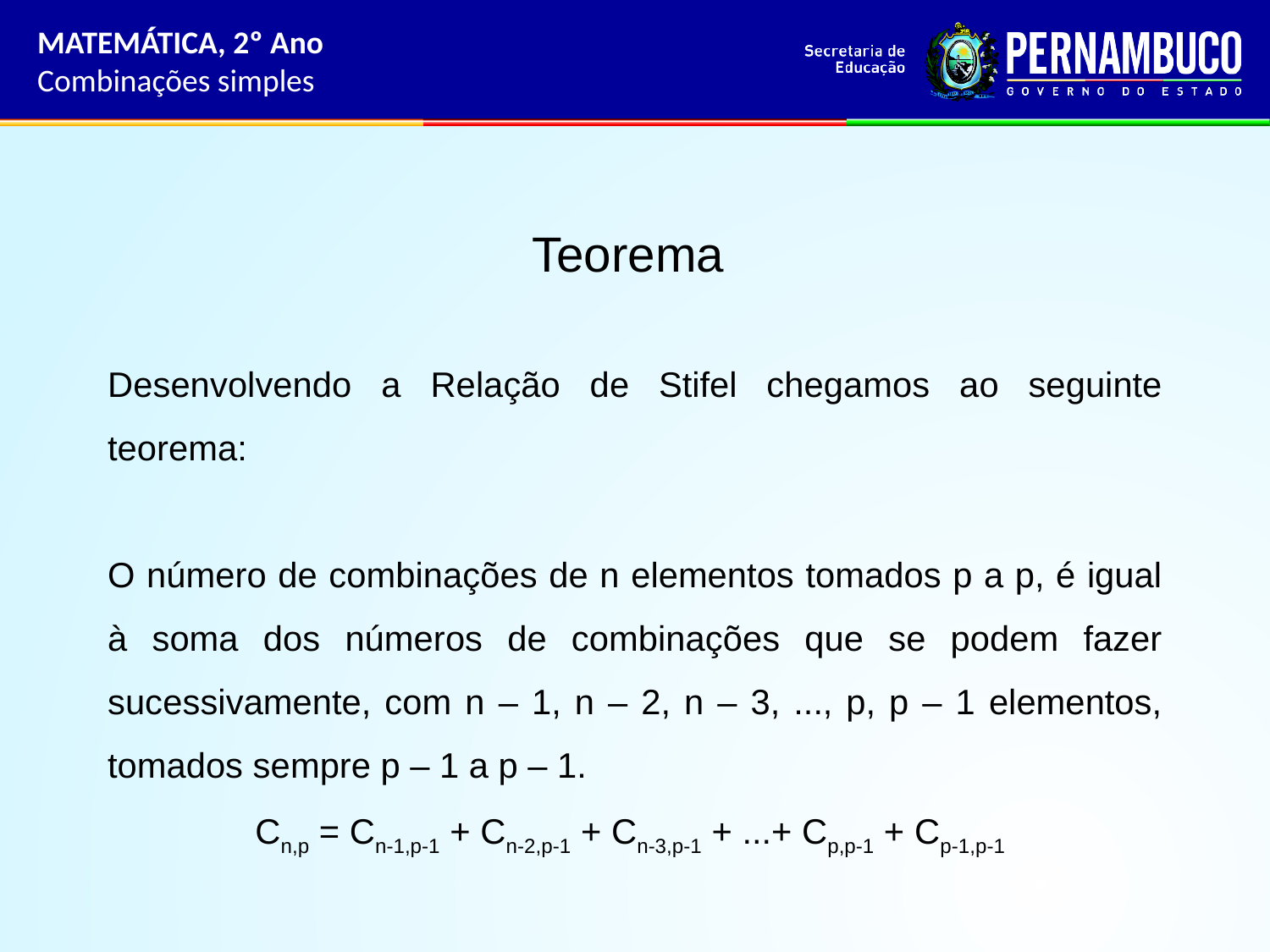

MATEMÁTICA, 2º Ano
Combinações simples
Teorema

Desenvolvendo a Relação de Stifel chegamos ao seguinte teorema:

O número de combinações de n elementos tomados p a p, é igual à soma dos números de combinações que se podem fazer sucessivamente, com n – 1, n – 2, n – 3, ..., p, p – 1 elementos, tomados sempre p – 1 a p – 1.
Cn,p = Cn-1,p-1 + Cn-2,p-1 + Cn-3,p-1 + ...+ Cp,p-1 + Cp-1,p-1